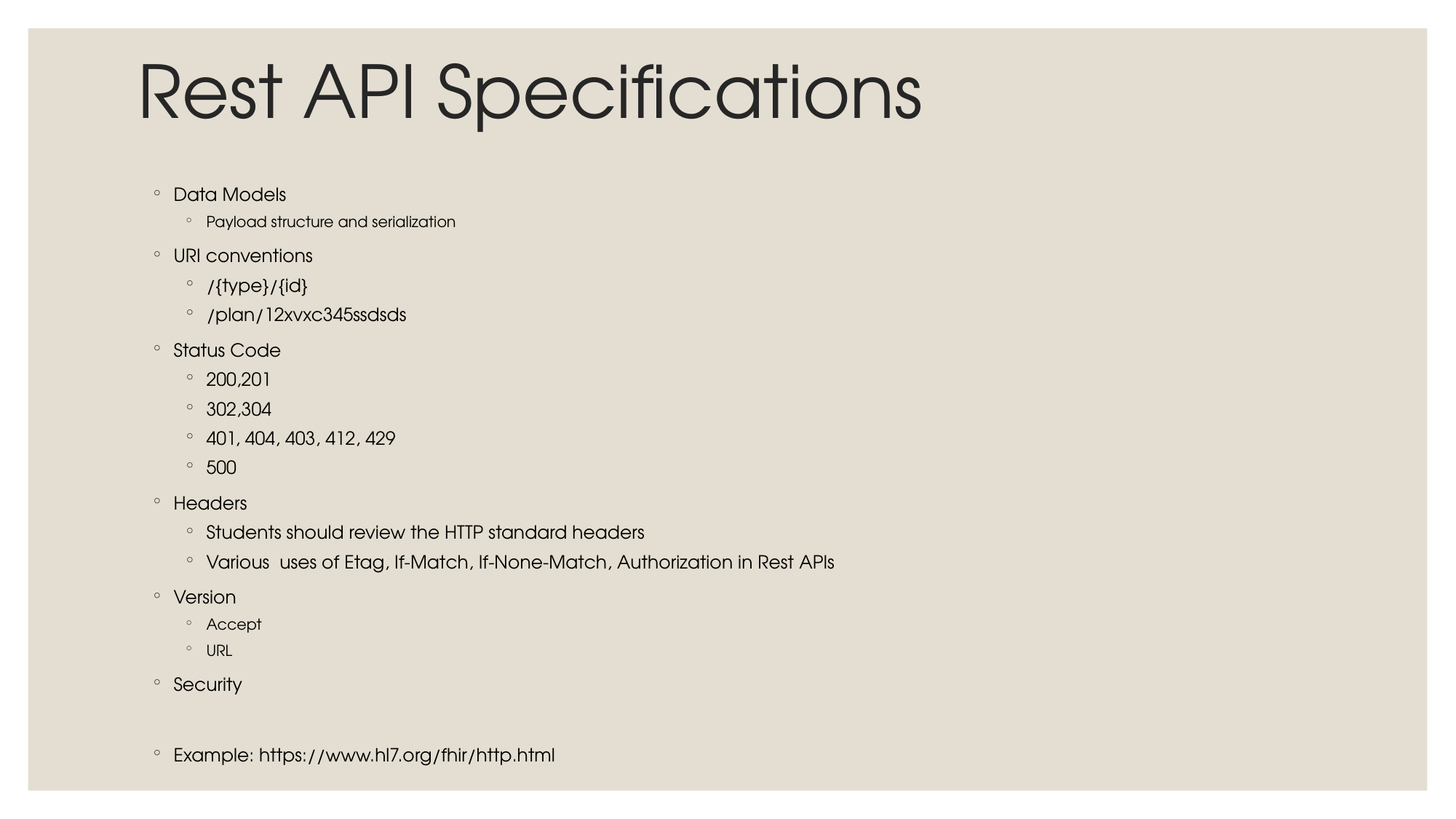

# Rest API Specifications
Data Models
Payload structure and serialization
URI conventions
/{type}/{id}
/plan/12xvxc345ssdsds
Status Code
200,201
302,304
401, 404, 403, 412, 429
500
Headers
Students should review the HTTP standard headers
Various  uses of Etag, If-Match, If-None-Match, Authorization in Rest APIs
Version
Accept
URL
Security

Example: https://www.hl7.org/fhir/http.html